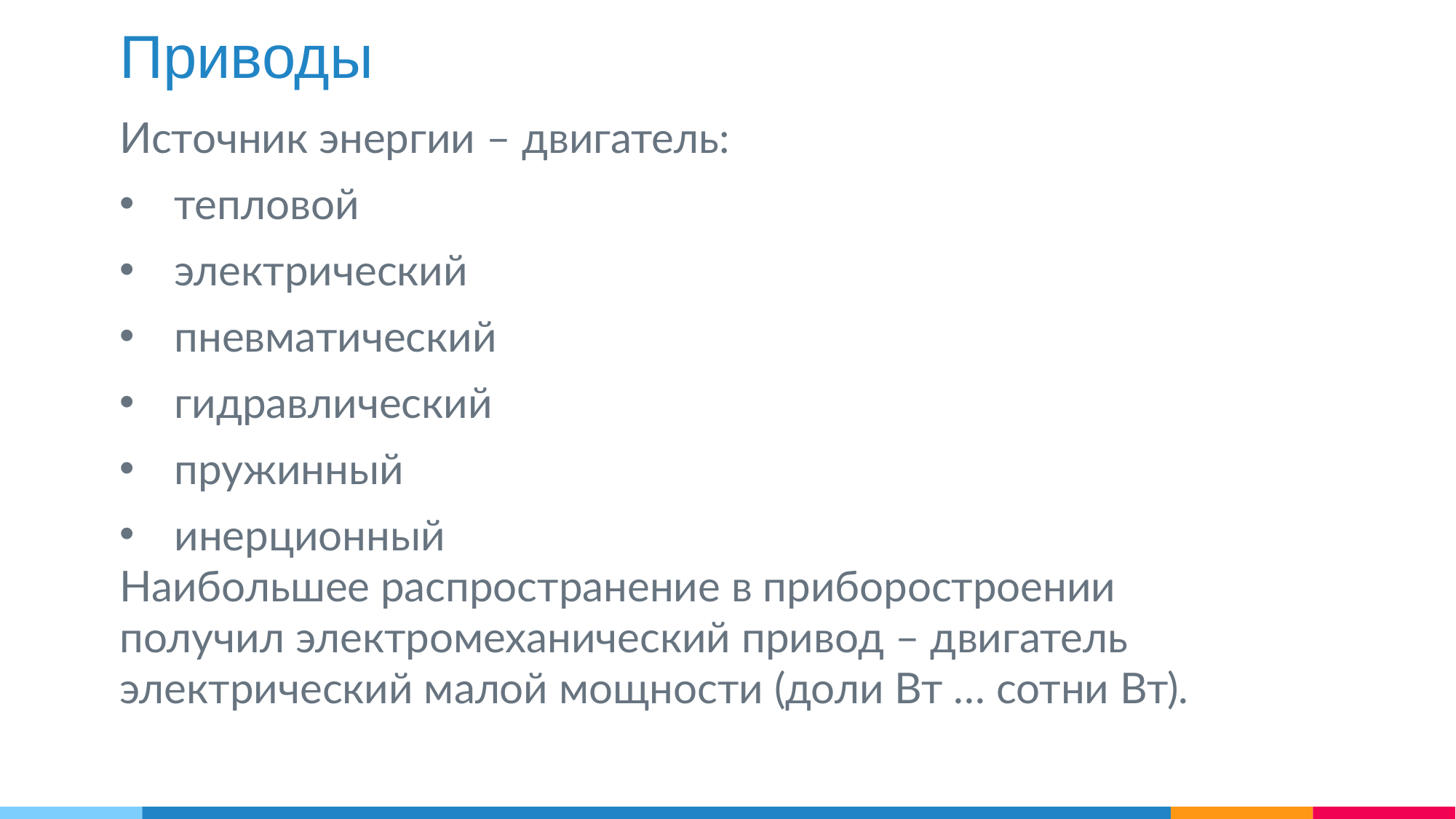

Приводы
Источник энергии – двигатель:
тепловой
электрический
пневматический
гидравлический
пружинный
инерционный
Наибольшее распространение в приборостроении получил электромеханический привод – двигатель электрический малой мощности (доли Вт … сотни Вт).